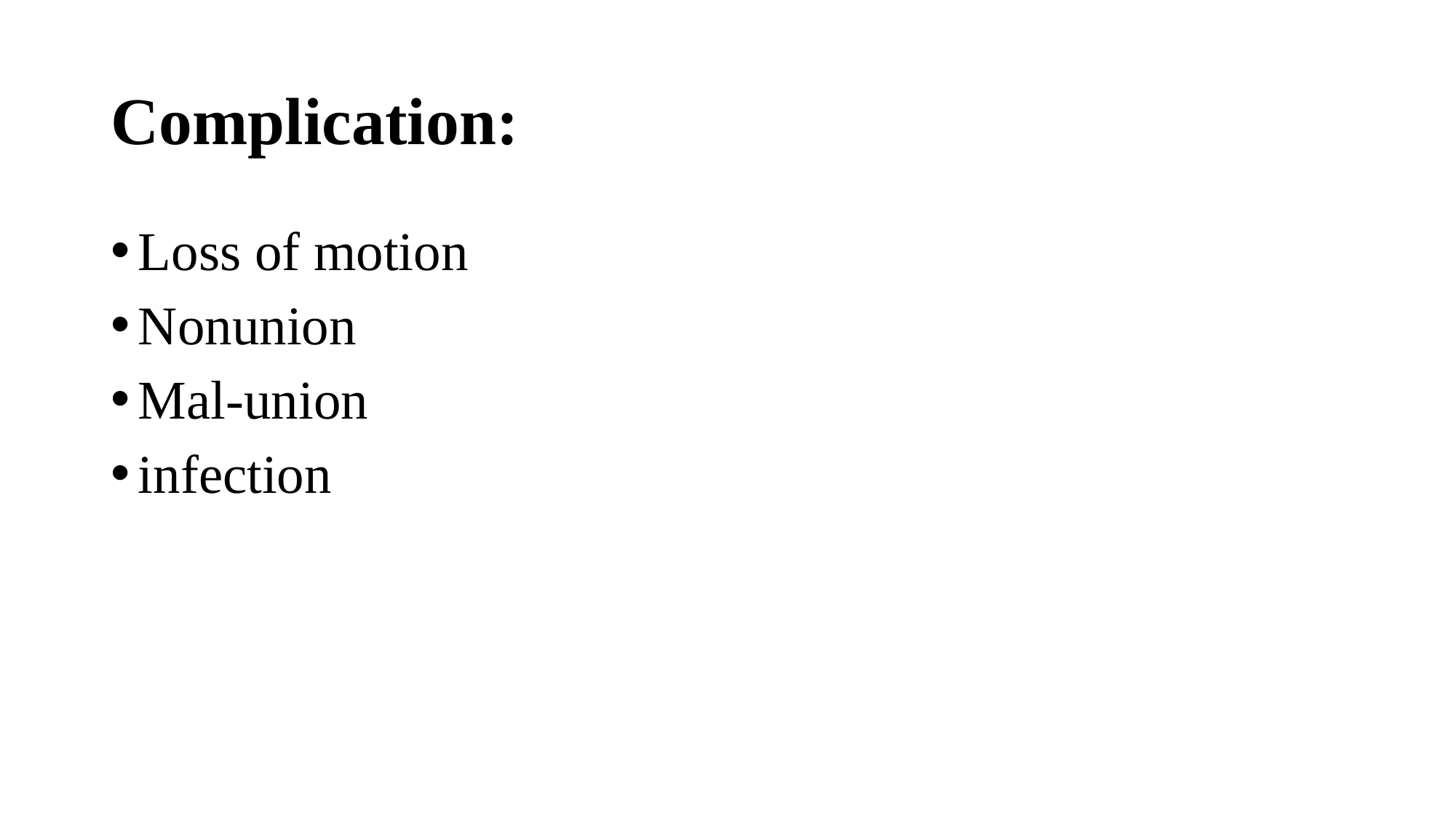

# Complication:
Loss of motion
Nonunion
Mal-union
infection